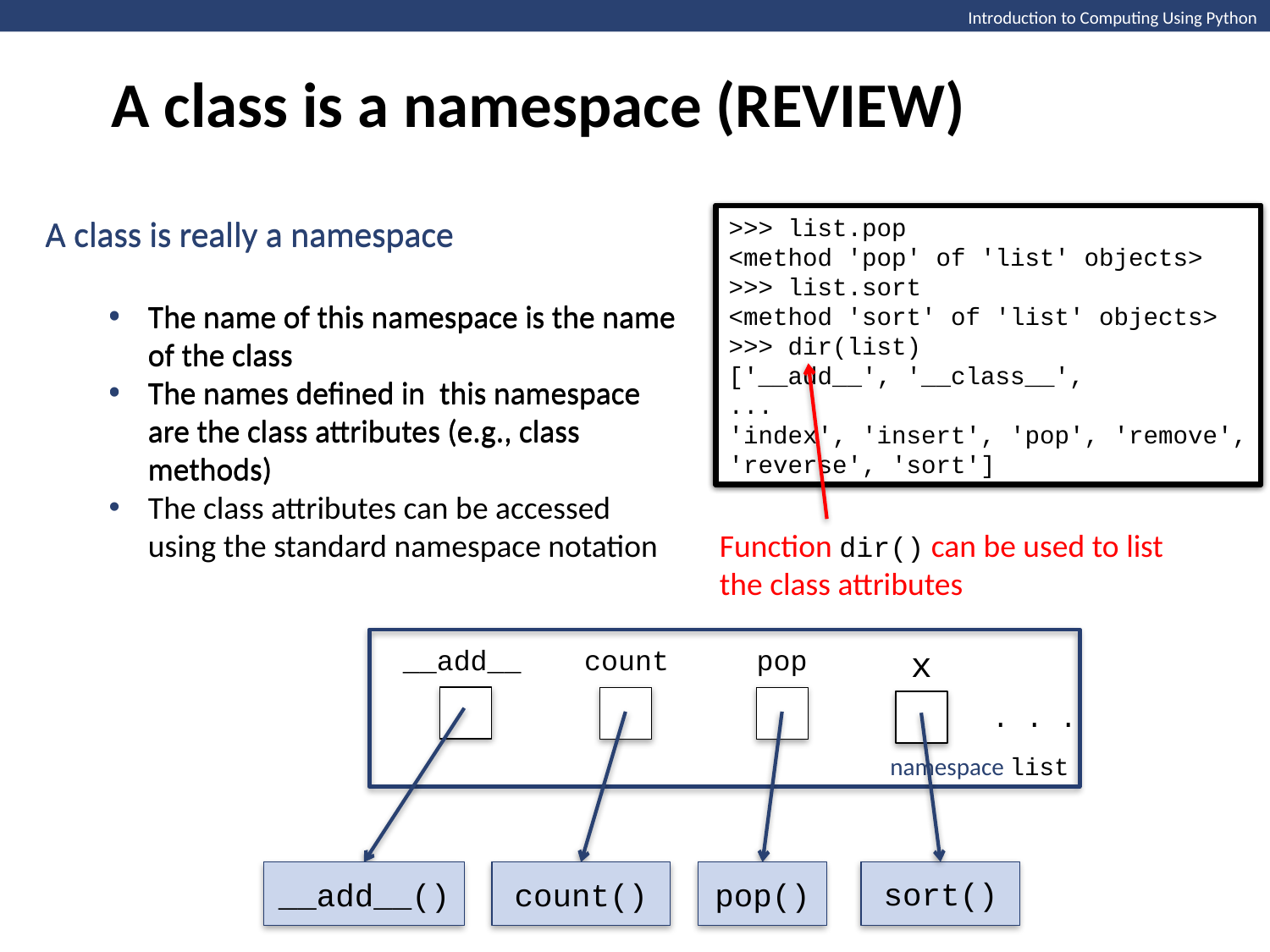

A class is a namespace (REVIEW)
Introduction to Computing Using Python
A class is really a namespace

The name of this namespace is the name of the class
The names defined in  this namespace are the class attributes (e.g., class methods)
A class is really a namespace

The name of this namespace is the name of the class
The names defined in  this namespace are the class attributes (e.g., class methods)
The class attributes can be accessed using the standard namespace notation
>>> list.pop
<method 'pop' of 'list' objects>
>>> list.sort
<method 'sort' of 'list' objects>
>>> dir(list)
['__add__', '__class__',
...
'index', 'insert', 'pop', 'remove', 'reverse', 'sort']
>>> list.pop
<method 'pop' of 'list' objects>
>>> list.sort
<method 'sort' of 'list' objects>
>>>

Function dir() can be used to list
the class attributes

__add__
x
count
pop

. . .
namespace list
sort()
__add__()
count()
pop()